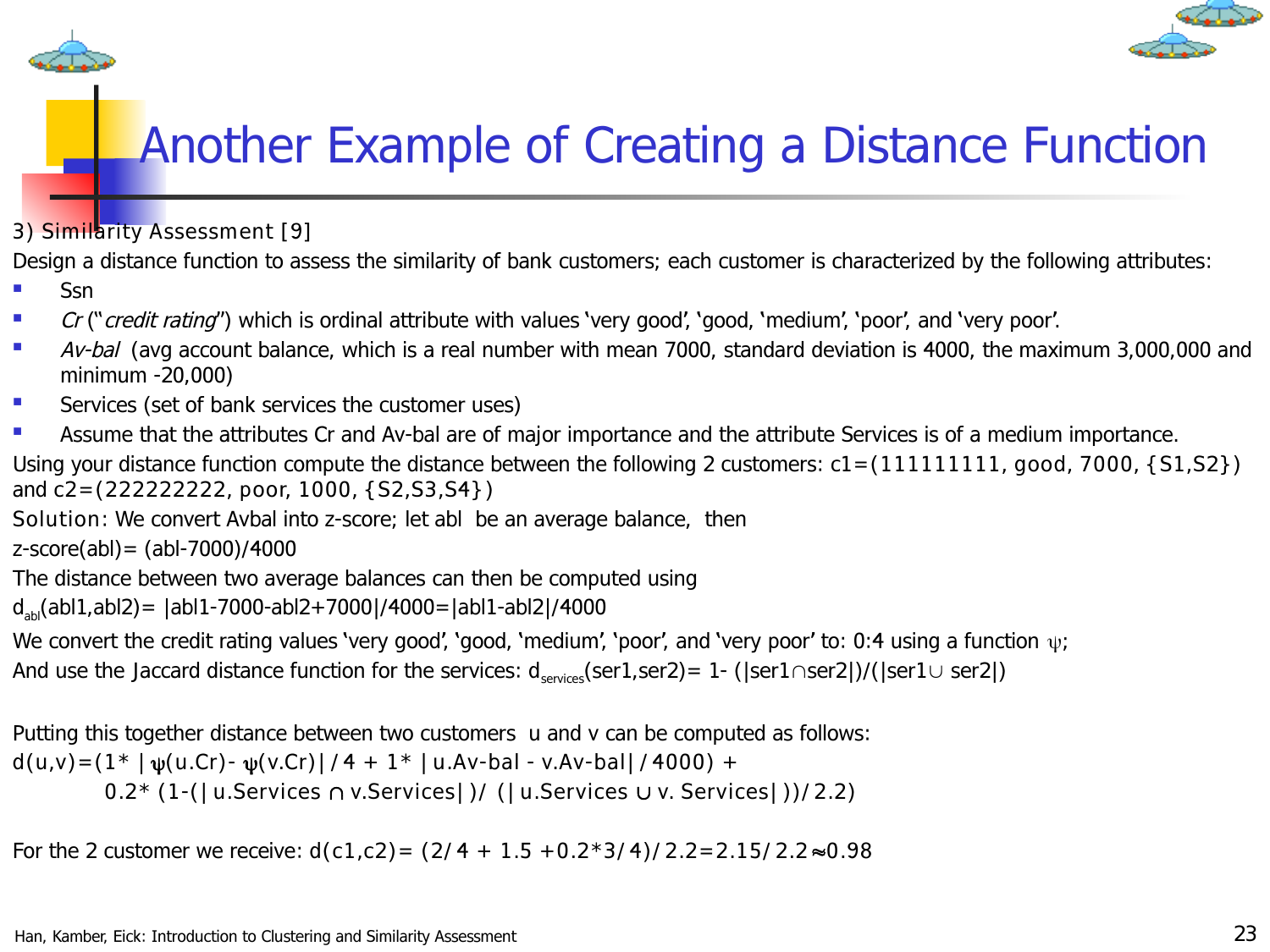

# Another Example of Creating a Distance Function
3) Similarity Assessment [9]
Design a distance function to assess the similarity of bank customers; each customer is characterized by the following attributes:
Ssn
Cr (“credit rating”) which is ordinal attribute with values ‘very good’, ‘good, ‘medium’, ‘poor’, and ‘very poor’.
Av-bal  (avg account balance, which is a real number with mean 7000, standard deviation is 4000, the maximum 3,000,000 and minimum -20,000)
Services (set of bank services the customer uses)
Assume that the attributes Cr and Av-bal are of major importance and the attribute Services is of a medium importance.
Using your distance function compute the distance between the following 2 customers: c1=(111111111, good, 7000, {S1,S2}) and c2=(222222222, poor, 1000, {S2,S3,S4})
Solution: We convert Avbal into z-score; let abl  be an average balance,  then
z-score(abl)= (abl-7000)/4000
The distance between two average balances can then be computed using
dabl(abl1,abl2)= |abl1-7000-abl2+7000|/4000=|abl1-abl2|/4000
We convert the credit rating values ‘very good’, ‘good, ‘medium’, ‘poor’, and ‘very poor’ to: 0:4 using a function ψ;
And use the Jaccard distance function for the services: dservices(ser1,ser2)= 1- (|ser1∩ser2|)/(|ser1∪ ser2|)

Putting this together distance between two customers  u and v can be computed as follows:
d(u,v)=(1* |ψ(u.Cr)- ψ(v.Cr)|/4 + 1* |u.Av-bal - v.Av-bal|/4000) +
               0.2* (1-(|u.Services ∩ v.Services|)/ (|u.Services ∪ v. Services|))/2.2)

For the 2 customer we receive: d(c1,c2)= (2/4 + 1.5 +0.2*3/4)/2.2=2.15/2.2≈0.98
23